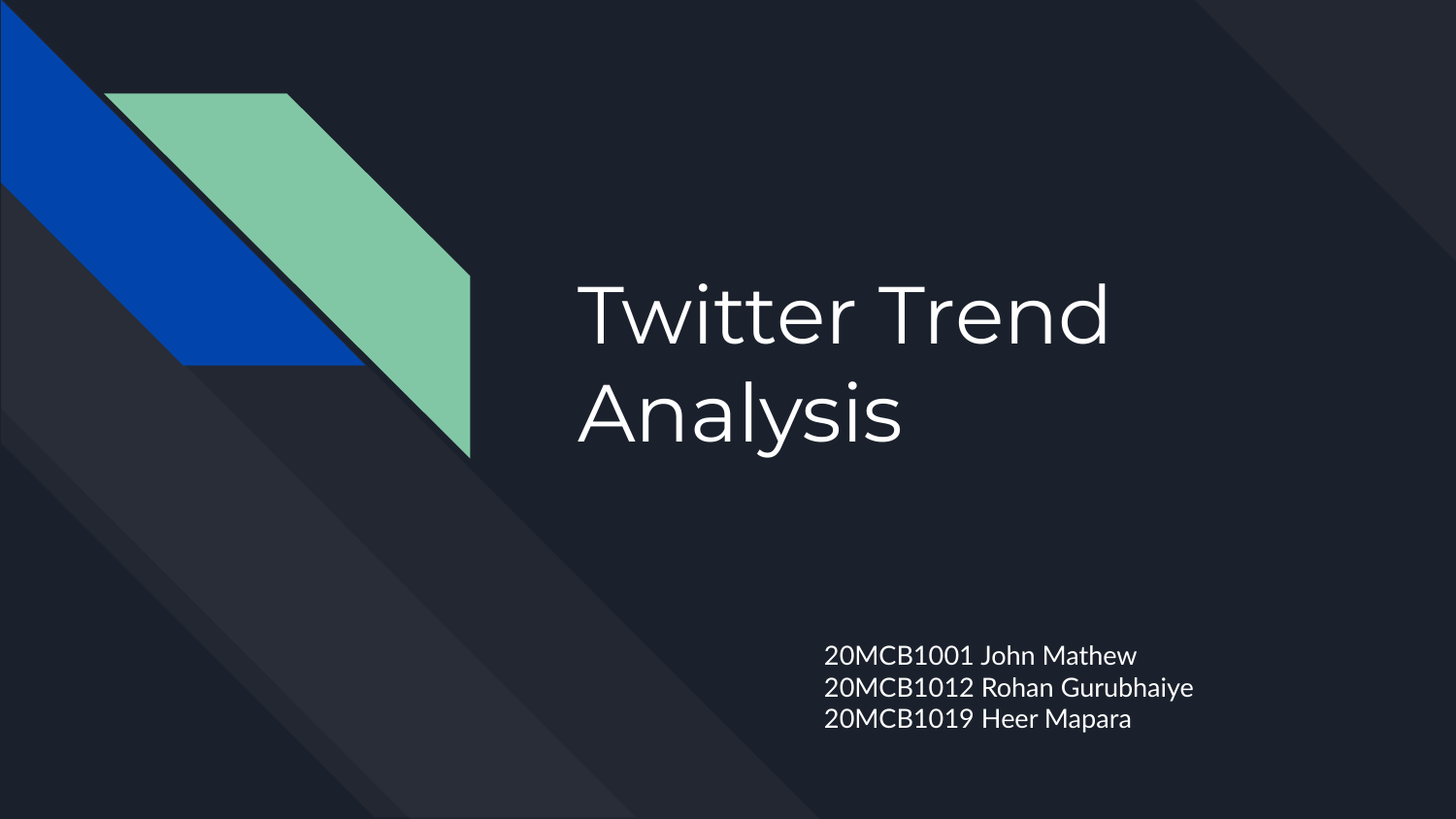

# Twitter Trend Analysis
20MCB1001 John Mathew
20MCB1012 Rohan Gurubhaiye
20MCB1019 Heer Mapara